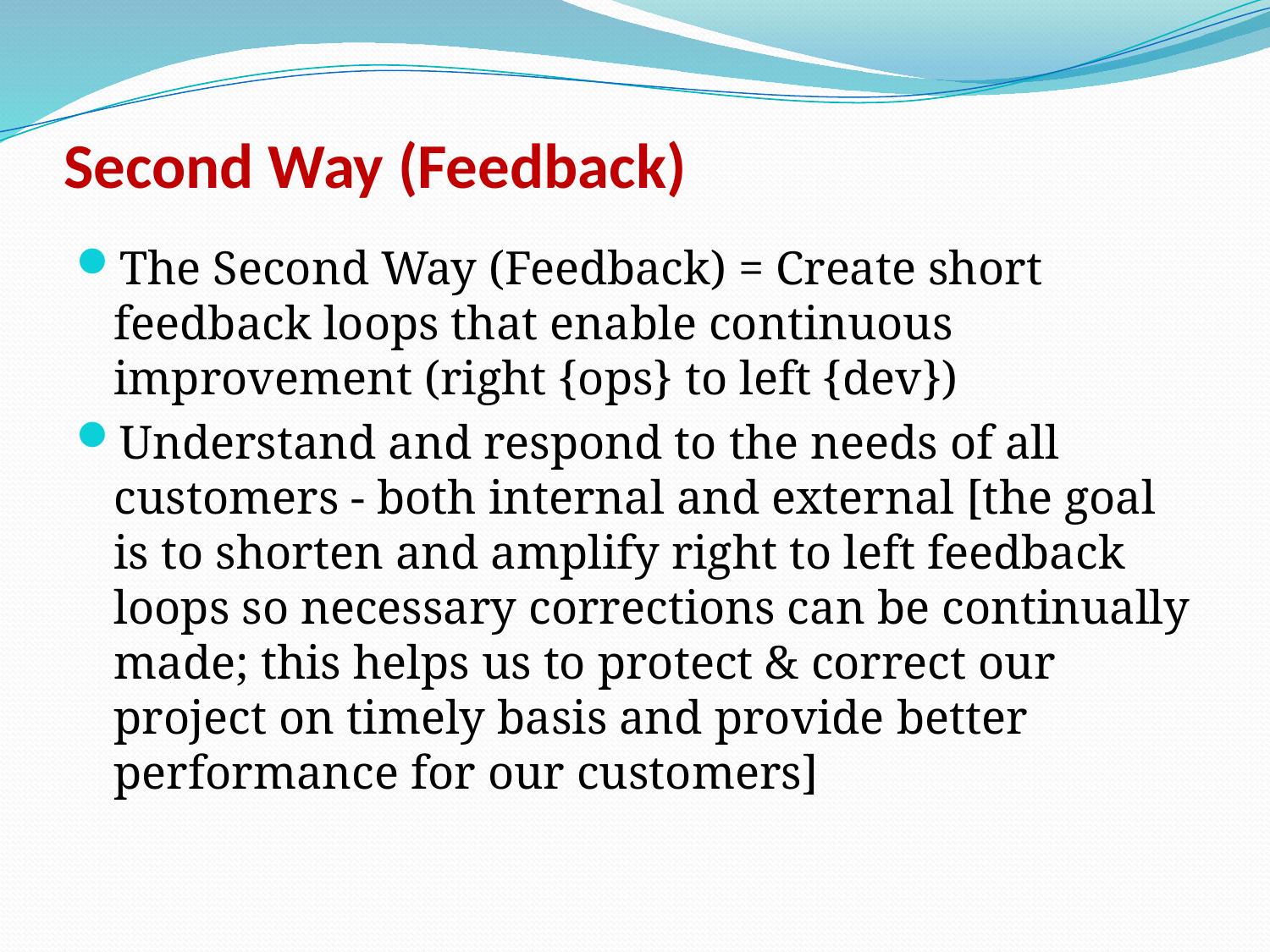

# Second Way (Feedback)
The Second Way (Feedback) = Create short feedback loops that enable continuous improvement (right {ops} to left {dev})
Understand and respond to the needs of all customers - both internal and external [the goal is to shorten and amplify right to left feedback loops so necessary corrections can be continually made; this helps us to protect & correct our project on timely basis and provide better performance for our customers]